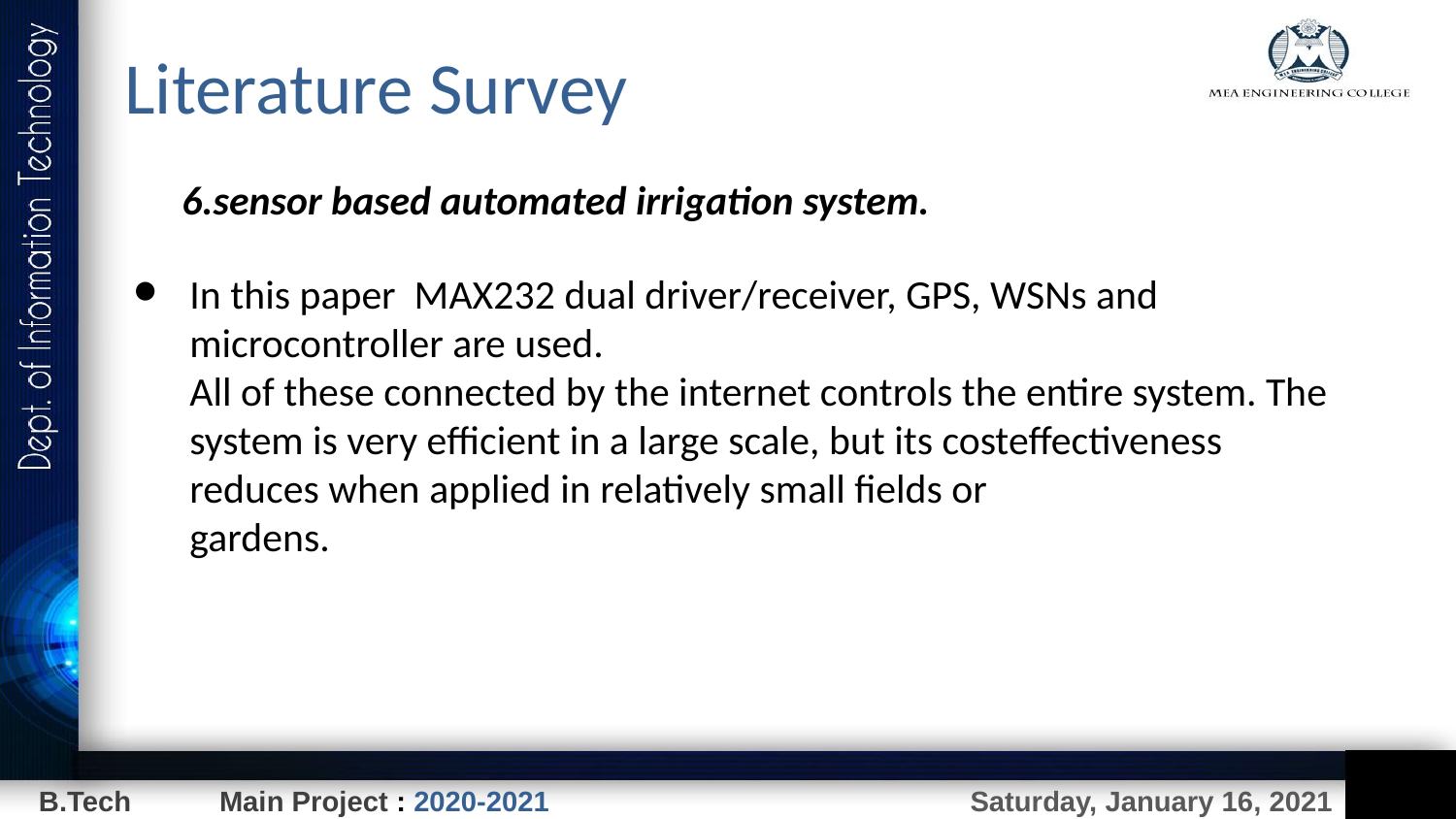

Literature Survey
6.sensor based automated irrigation system.
In this paper  MAX232 dual driver/receiver, GPS, WSNs and microcontroller are used.
All of these connected by the internet controls the entire system. The
system is very efficient in a large scale, but its costeffectiveness reduces when applied in relatively small fields or
gardens.
Saturday, January 16, 2021

B.Tech           Main Project : 2020-2021